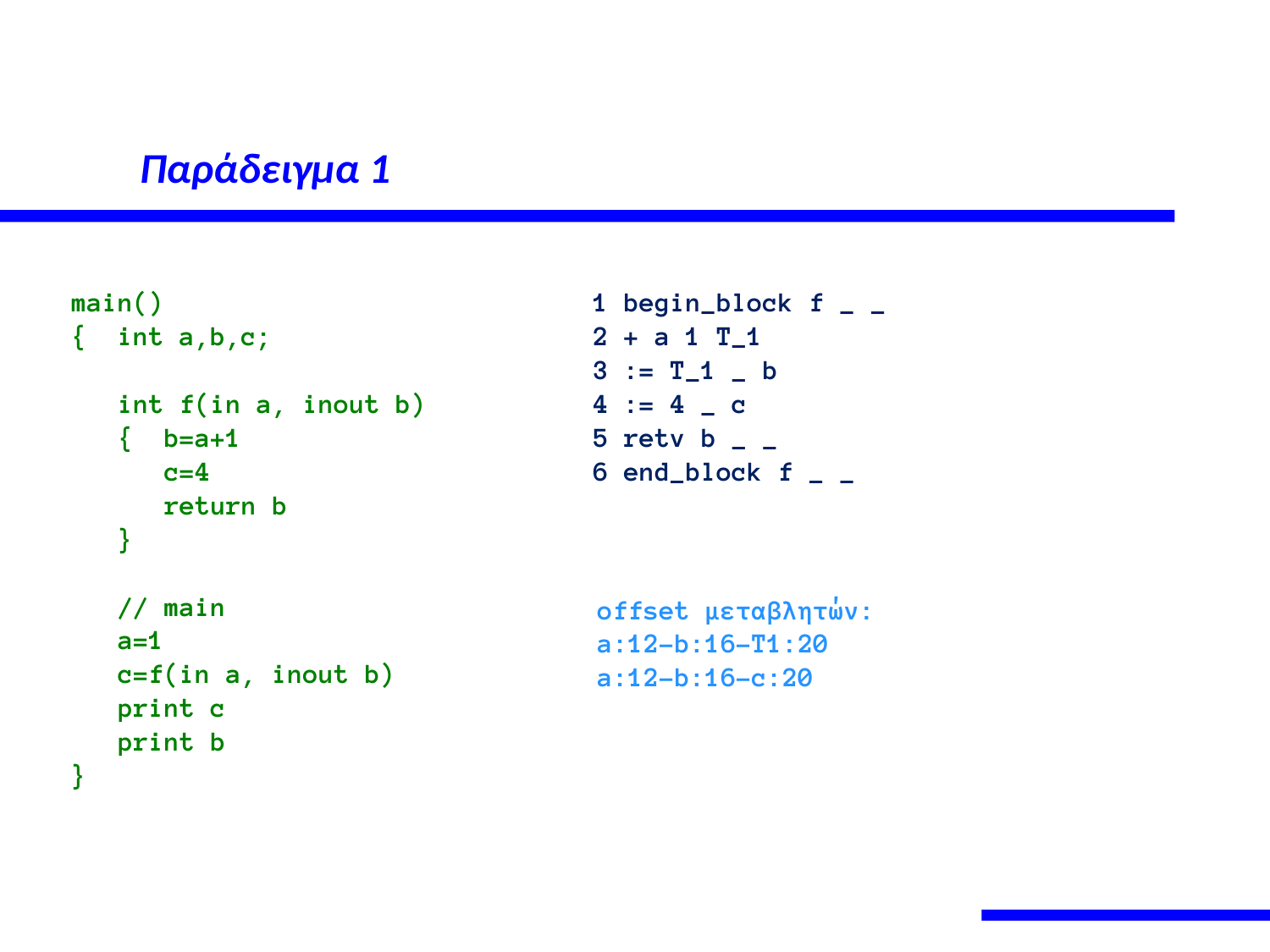

# Παράδειγμα 1
main()
{  int a,b,c;

   int f(in a, inout b)
   {  b=a+1
      c=4
      return b
   }

   // main
   a=1
   c=f(in a, inout b)
   print c
   print b
}
 1 begin_block f _ _
 2 + a 1 T_1
 3 := T_1 _ b
 4 := 4 _ c
 5 retv b _ _
 6 end_block f _ _
offset μεταβλητών:
a:12-b:16-T1:20
a:12-b:16-c:20